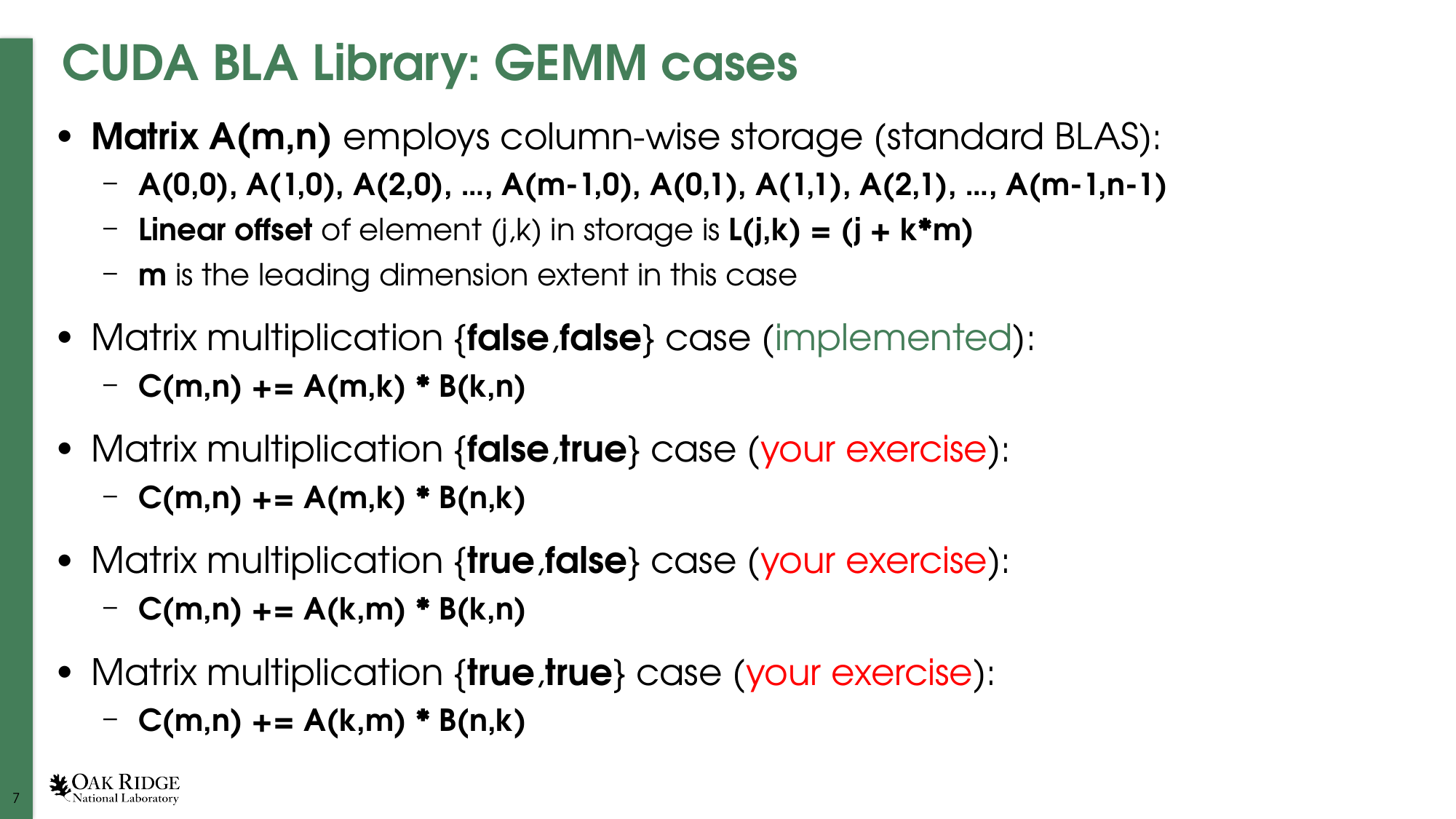

# CUDA BLA Library: GEMM cases
Matrix A(m,n) employs column-wise storage (standard BLAS):
A(0,0), A(1,0), A(2,0), …, A(m-1,0), A(0,1), A(1,1), A(2,1), …, A(m-1,n-1)
Linear offset of element (j,k) in storage is L(j,k) = (j + k*m)
m is the leading dimension extent in this case
Matrix multiplication {false,false} case (implemented):
C(m,n) += A(m,k) * B(k,n)
Matrix multiplication {false,true} case (your exercise):
C(m,n) += A(m,k) * B(n,k)
Matrix multiplication {true,false} case (your exercise):
C(m,n) += A(k,m) * B(k,n)
Matrix multiplication {true,true} case (your exercise):
C(m,n) += A(k,m) * B(n,k)